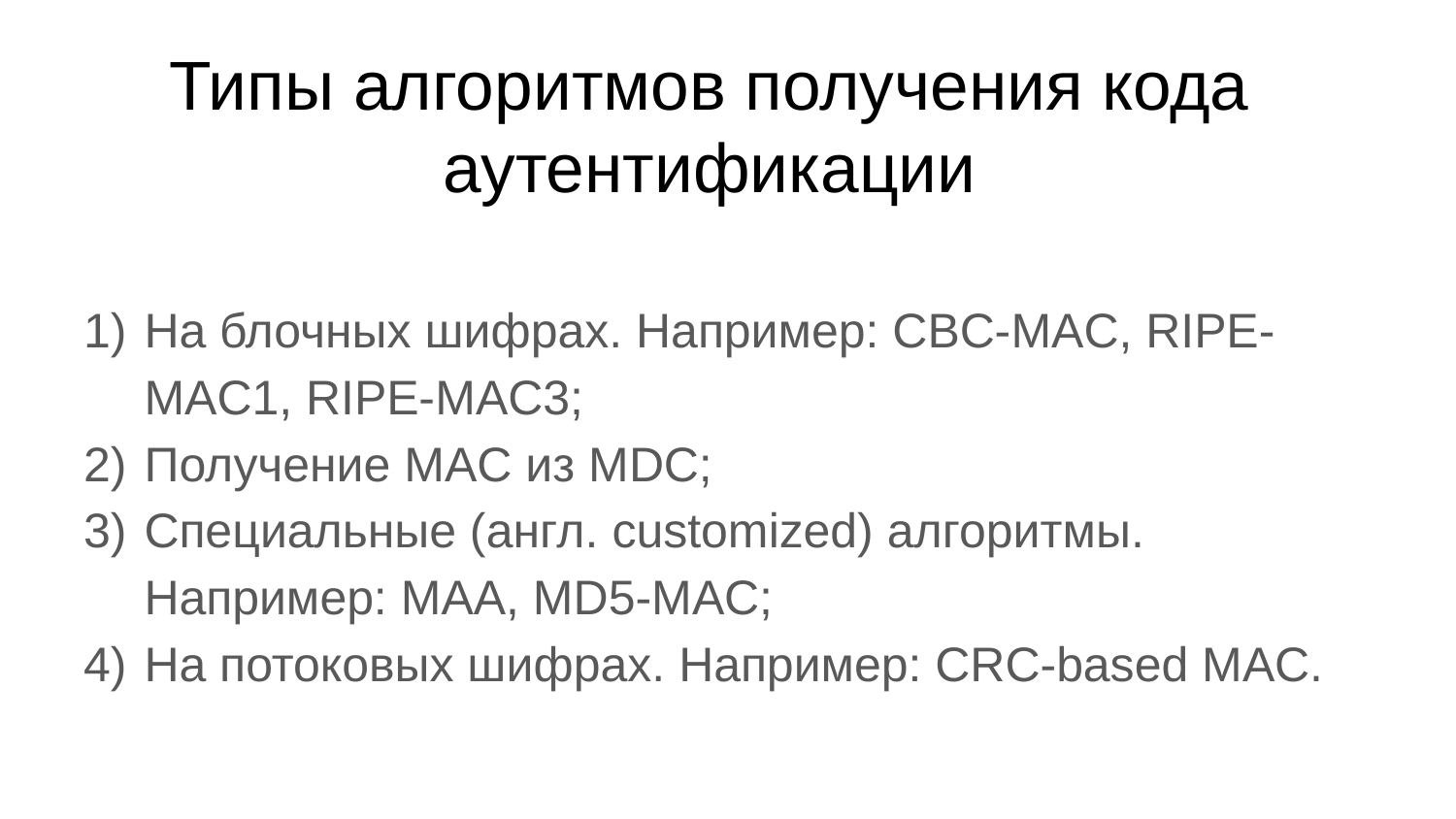

# Типы алгоритмов получения кода аутентификации
На блочных шифрах. Например: CBC-MAC, RIPE-MAC1, RIPE-MAC3;
Получение MAC из MDC;
Специальные (англ. customized) алгоритмы. Например: MAA, MD5-MAC;
На потоковых шифрах. Например: CRC-based MAC.